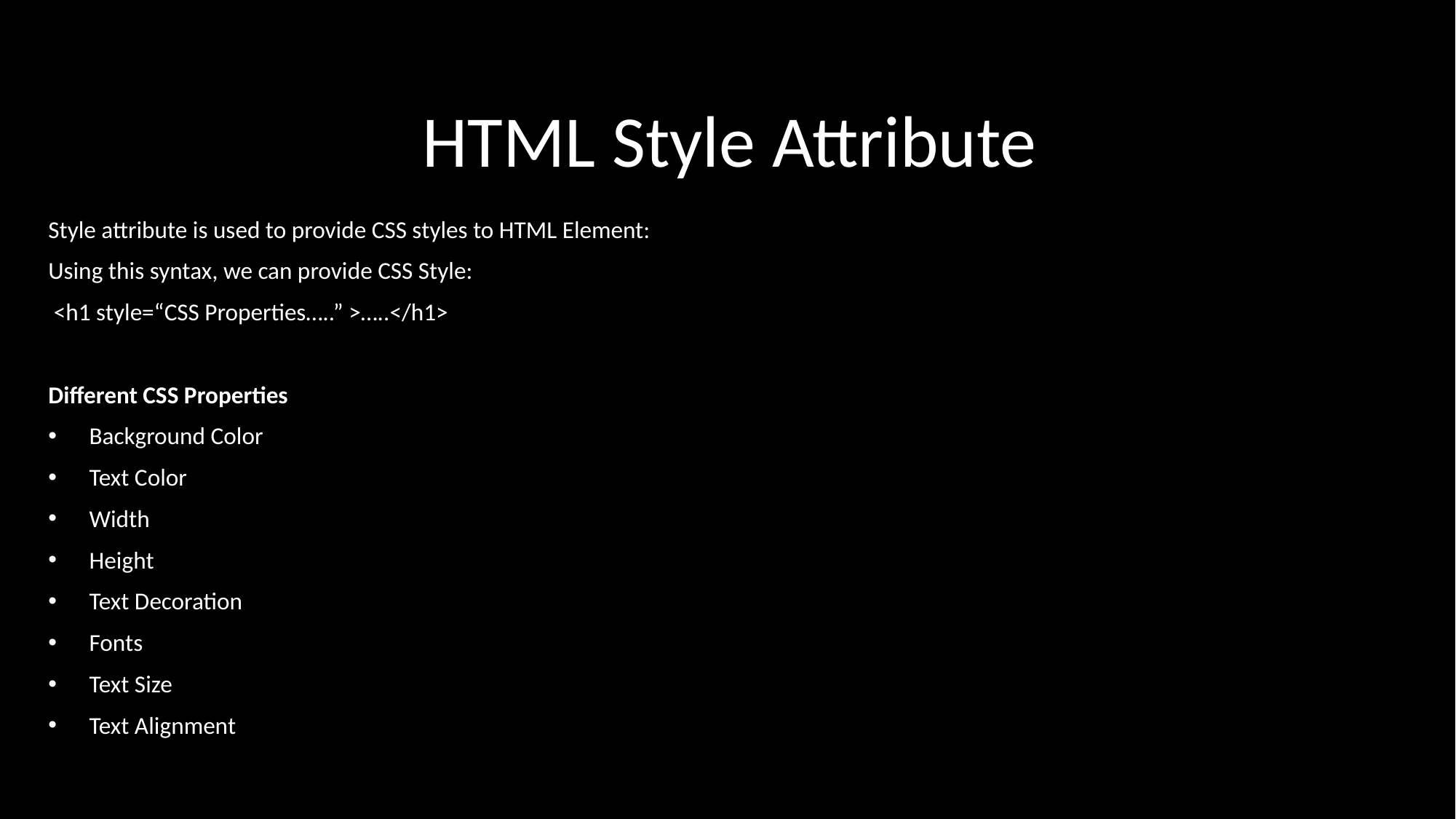

# HTML Style Attribute
Style attribute is used to provide CSS styles to HTML Element:
Using this syntax, we can provide CSS Style:
 <h1 style=“CSS Properties…..” >…..</h1>

Different CSS Properties
Background Color
Text Color
Width
Height
Text Decoration
Fonts
Text Size
Text Alignment